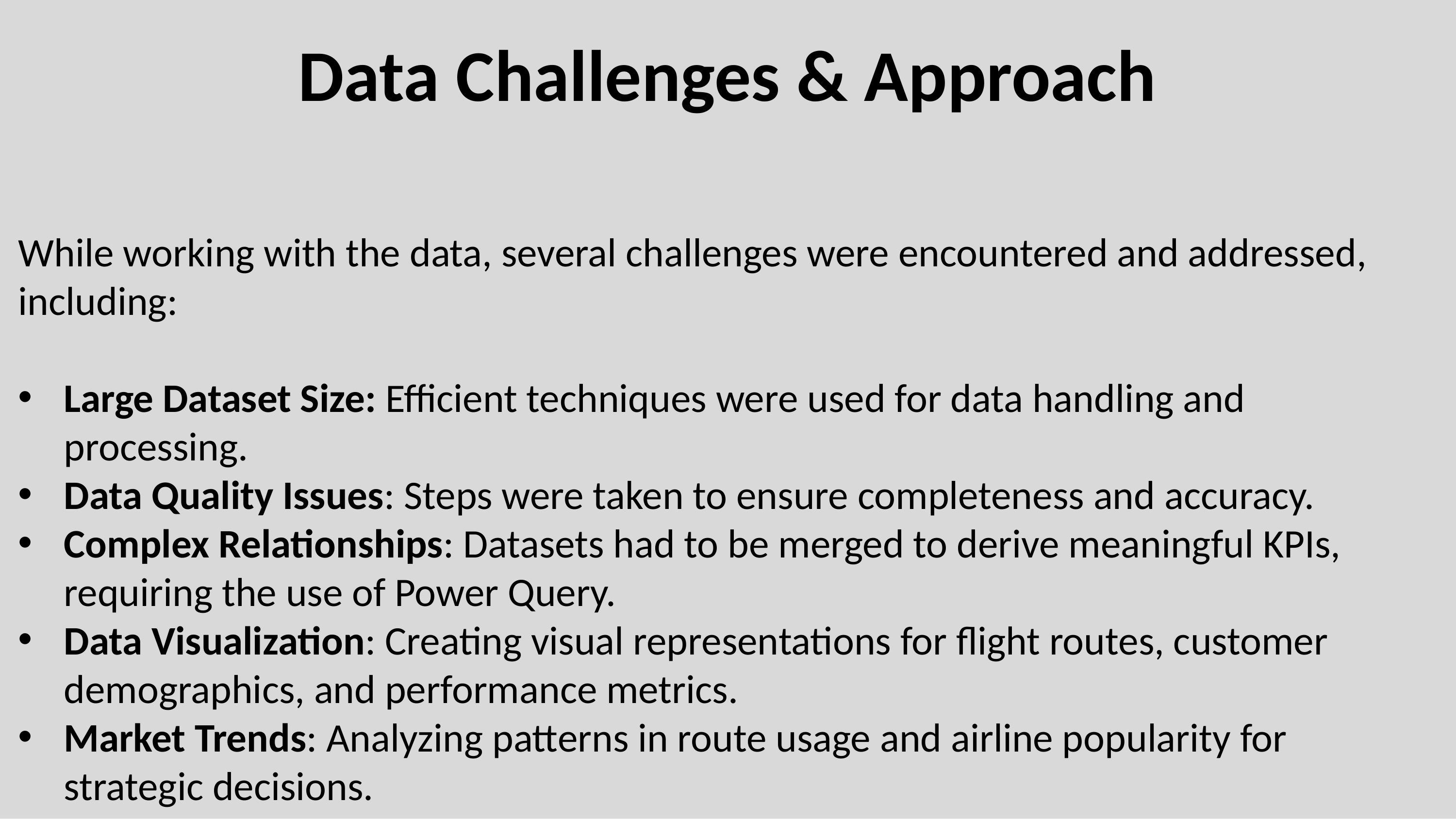

Data Challenges & Approach
While working with the data, several challenges were encountered and addressed, including:

Large Dataset Size: Efficient techniques were used for data handling and processing.
Data Quality Issues: Steps were taken to ensure completeness and accuracy.
Complex Relationships: Datasets had to be merged to derive meaningful KPIs, requiring the use of Power Query.
Data Visualization: Creating visual representations for flight routes, customer demographics, and performance metrics.
Market Trends: Analyzing patterns in route usage and airline popularity for strategic decisions.